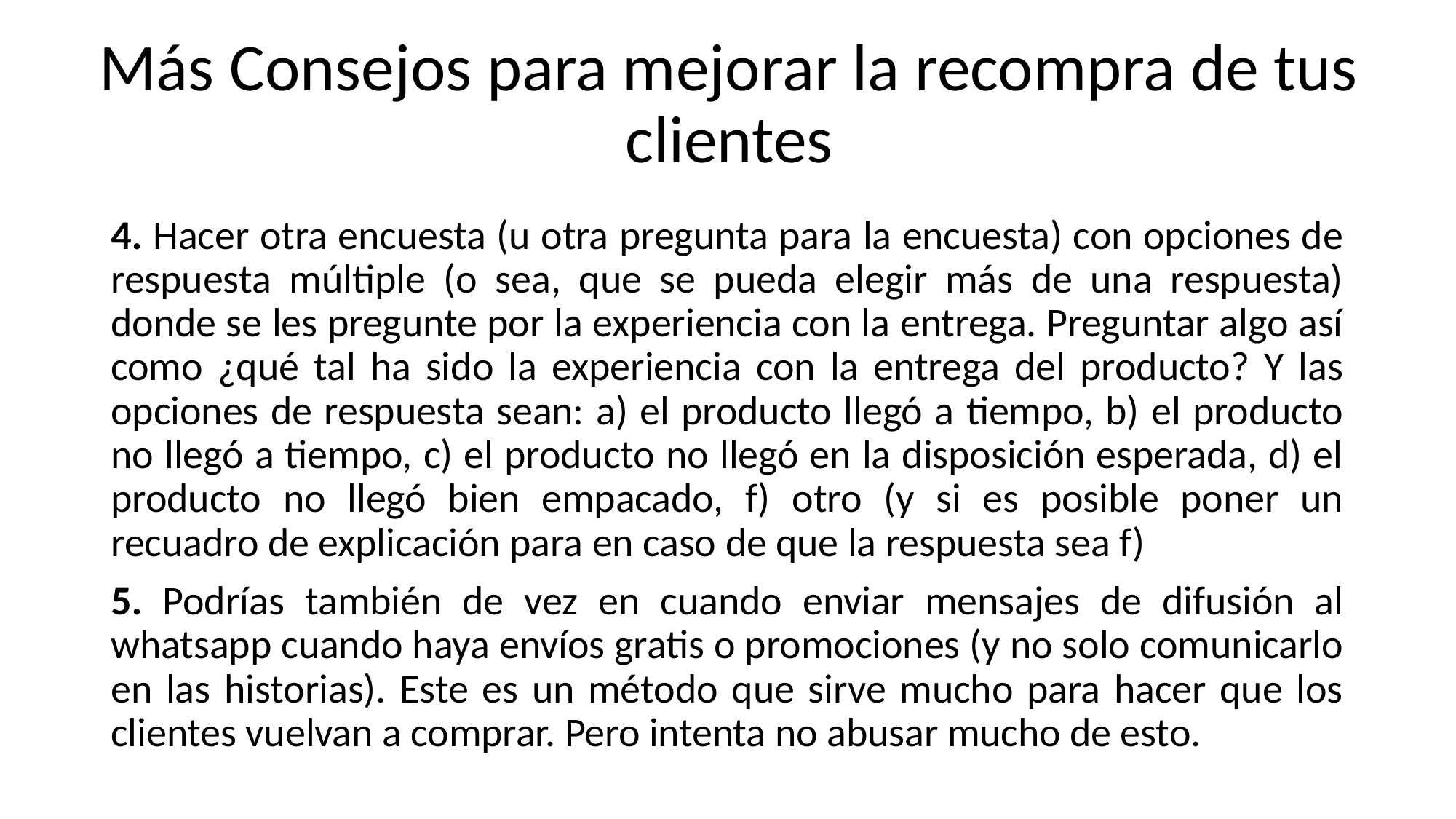

# Más Consejos para mejorar la recompra de tus clientes
4. Hacer otra encuesta (u otra pregunta para la encuesta) con opciones de respuesta múltiple (o sea, que se pueda elegir más de una respuesta) donde se les pregunte por la experiencia con la entrega. Preguntar algo así como ¿qué tal ha sido la experiencia con la entrega del producto? Y las opciones de respuesta sean: a) el producto llegó a tiempo, b) el producto no llegó a tiempo, c) el producto no llegó en la disposición esperada, d) el producto no llegó bien empacado, f) otro (y si es posible poner un recuadro de explicación para en caso de que la respuesta sea f)
5. Podrías también de vez en cuando enviar mensajes de difusión al whatsapp cuando haya envíos gratis o promociones (y no solo comunicarlo en las historias). Este es un método que sirve mucho para hacer que los clientes vuelvan a comprar. Pero intenta no abusar mucho de esto.